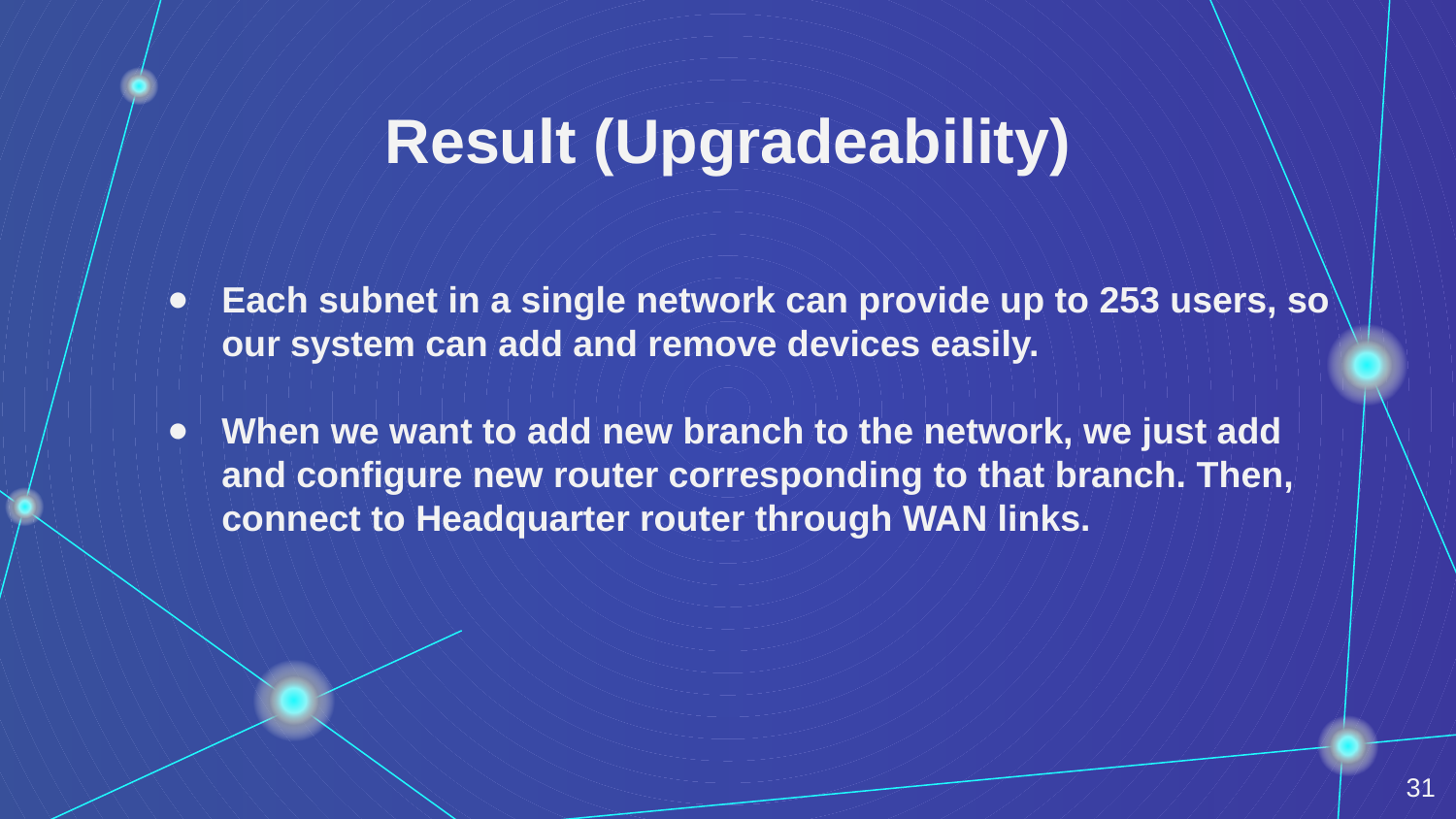

# Result (Upgradeability)
Each subnet in a single network can provide up to 253 users, so our system can add and remove devices easily.

When we want to add new branch to the network, we just add and configure new router corresponding to that branch. Then, connect to Headquarter router through WAN links.

31